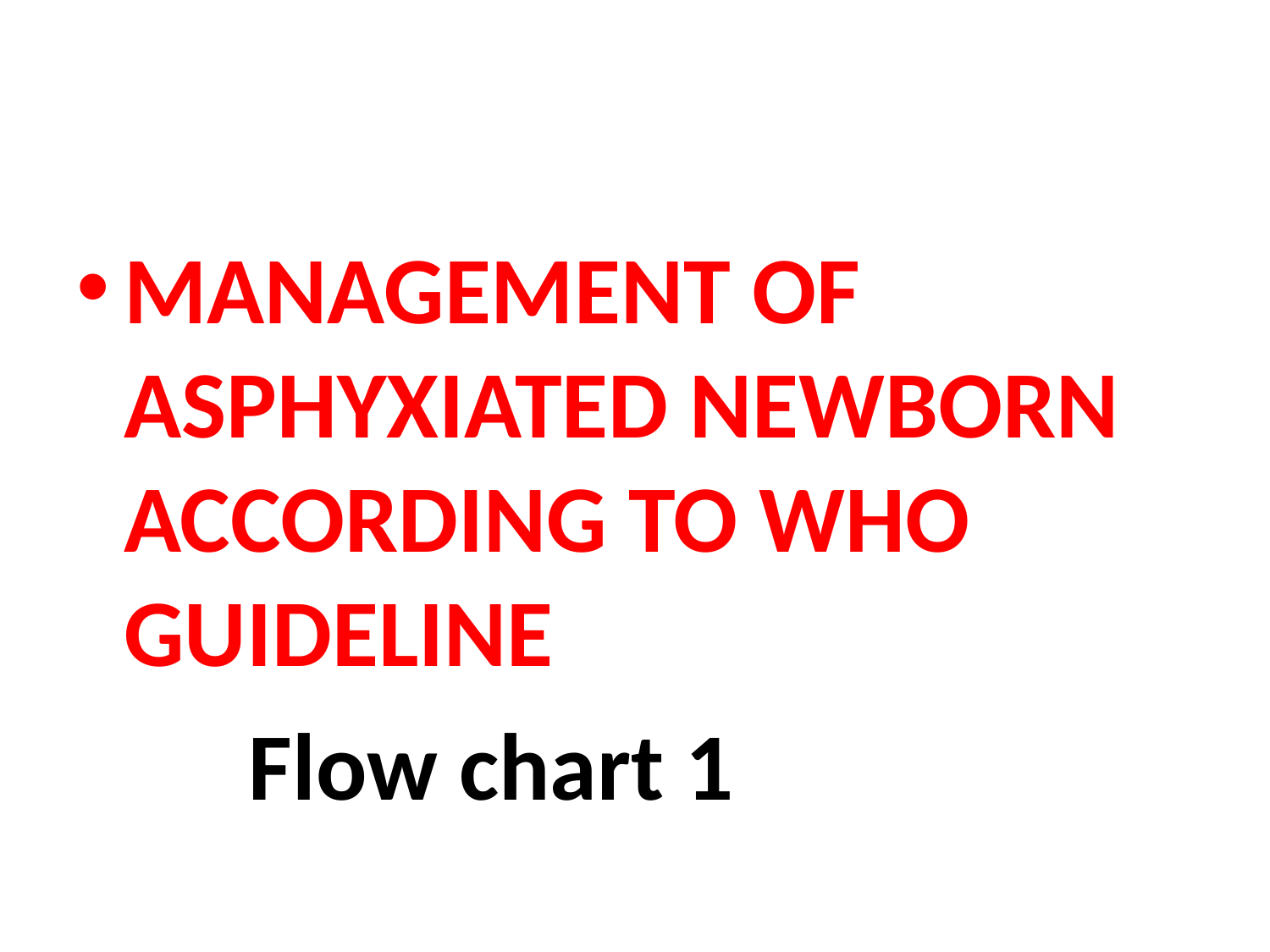

#
MANAGEMENT OF ASPHYXIATED NEWBORN ACCORDING TO WHO GUIDELINE
        Flow chart 1